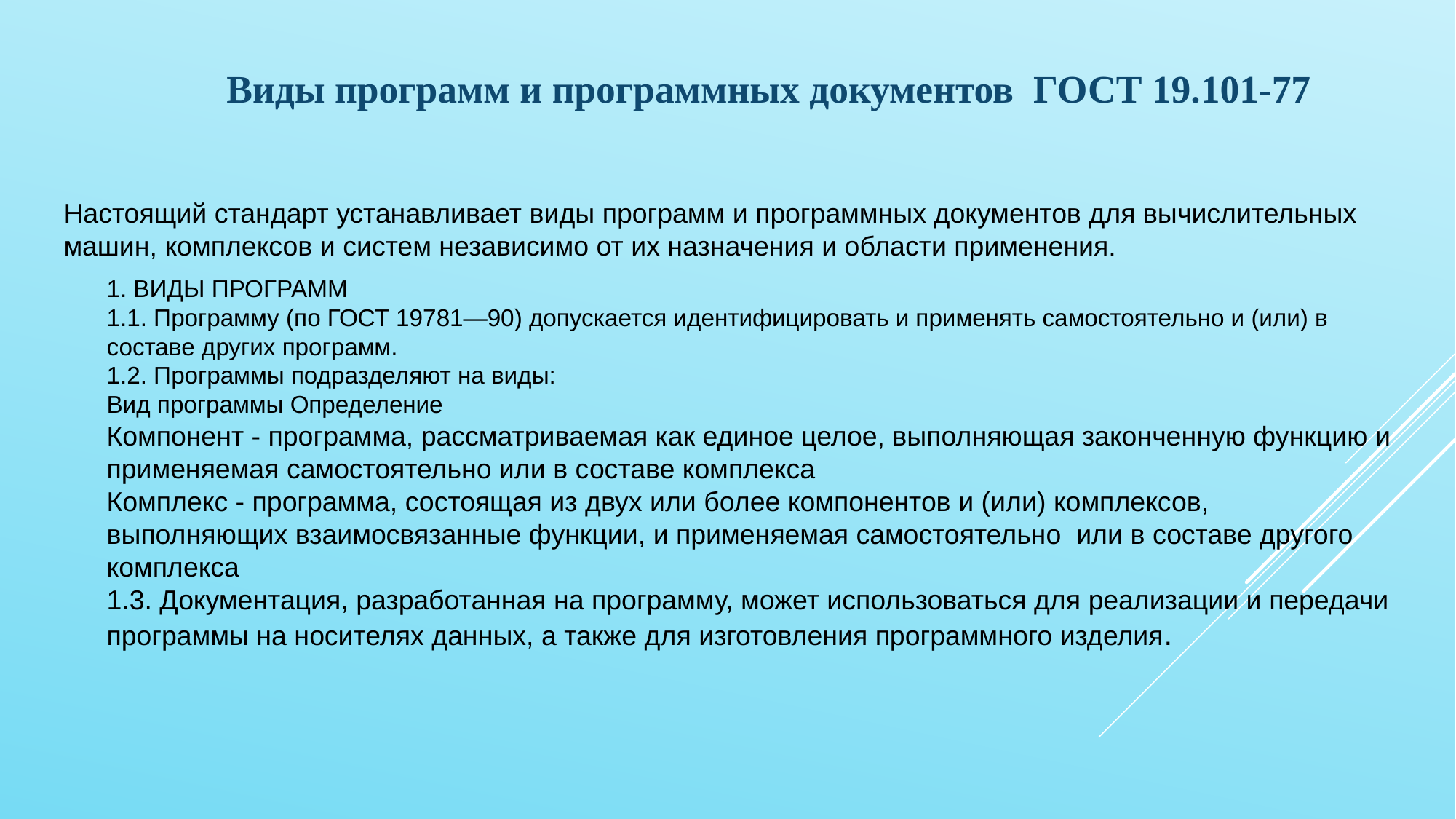

Виды программ и программных документов  ГОСТ 19.101-77
Настоящий стандарт устанавливает виды программ и программных документов для вычислительных
машин, комплексов и систем независимо от их назначения и области применения.
1. ВИДЫ ПРОГРАММ
1.1. Программу (по ГОСТ 19781—90) допускается идентифицировать и применять самостоятельно и (или) в составе других программ.
1.2. Программы подразделяют на виды:
Вид программы Определение
Компонент - программа, рассматриваемая как единое целое, выполняющая законченную функцию и применяемая самостоятельно или в составе комплекса
Комплекс - программа, состоящая из двух или более компонентов и (или) комплексов, выполняющих взаимосвязанные функции, и применяемая самостоятельно  или в составе другого комплекса
1.3. Документация, разработанная на программу, может использоваться для реализации и передачи программы на носителях данных, а также для изготовления программного изделия.